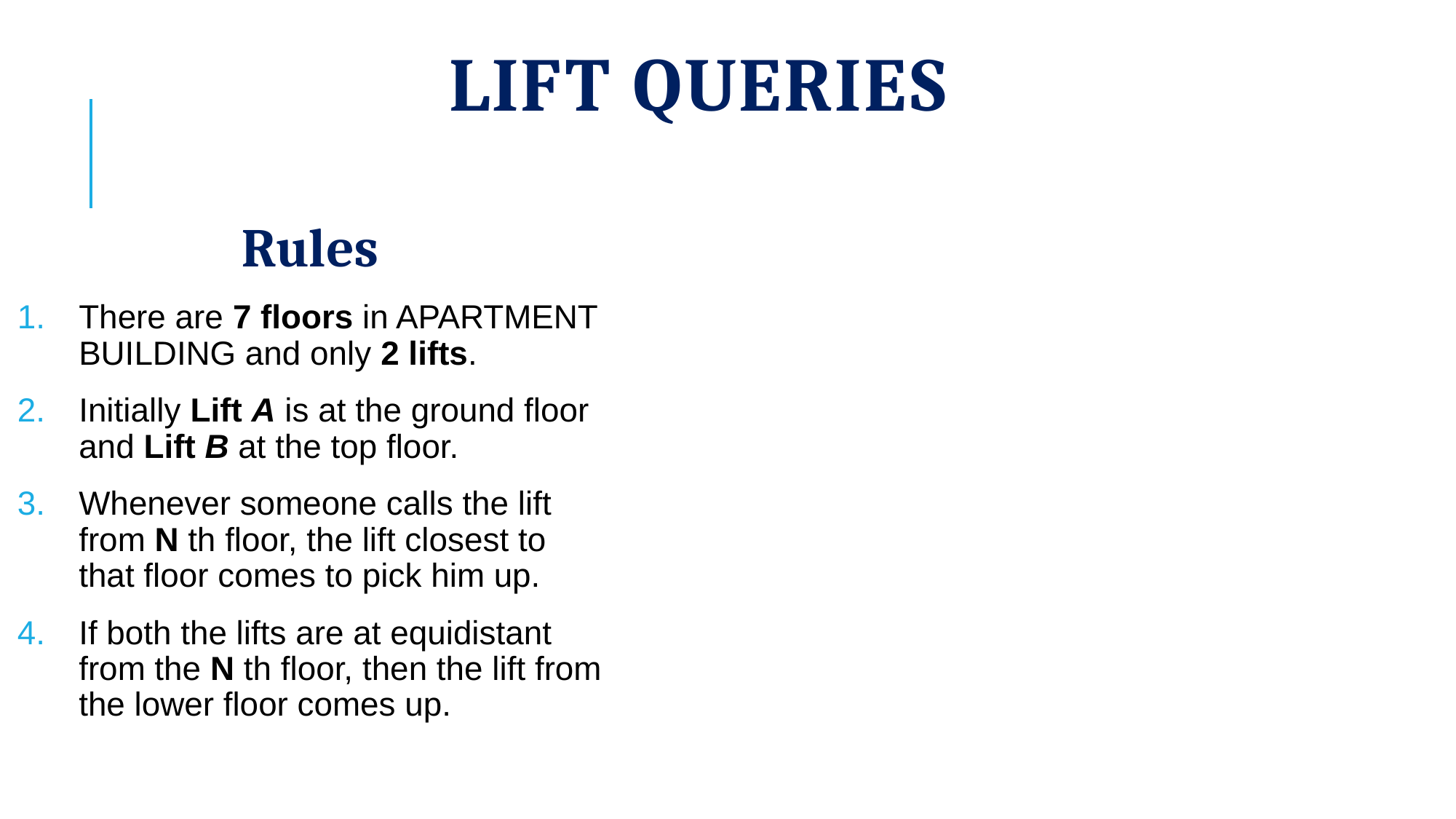

# Lift queries
Rules
There are 7 floors in APARTMENT BUILDING and only 2 lifts.
Initially Lift A is at the ground floor and Lift B at the top floor.
Whenever someone calls the lift from N th floor, the lift closest to that floor comes to pick him up.
If both the lifts are at equidistant from the N th floor, then the lift from the lower floor comes up.